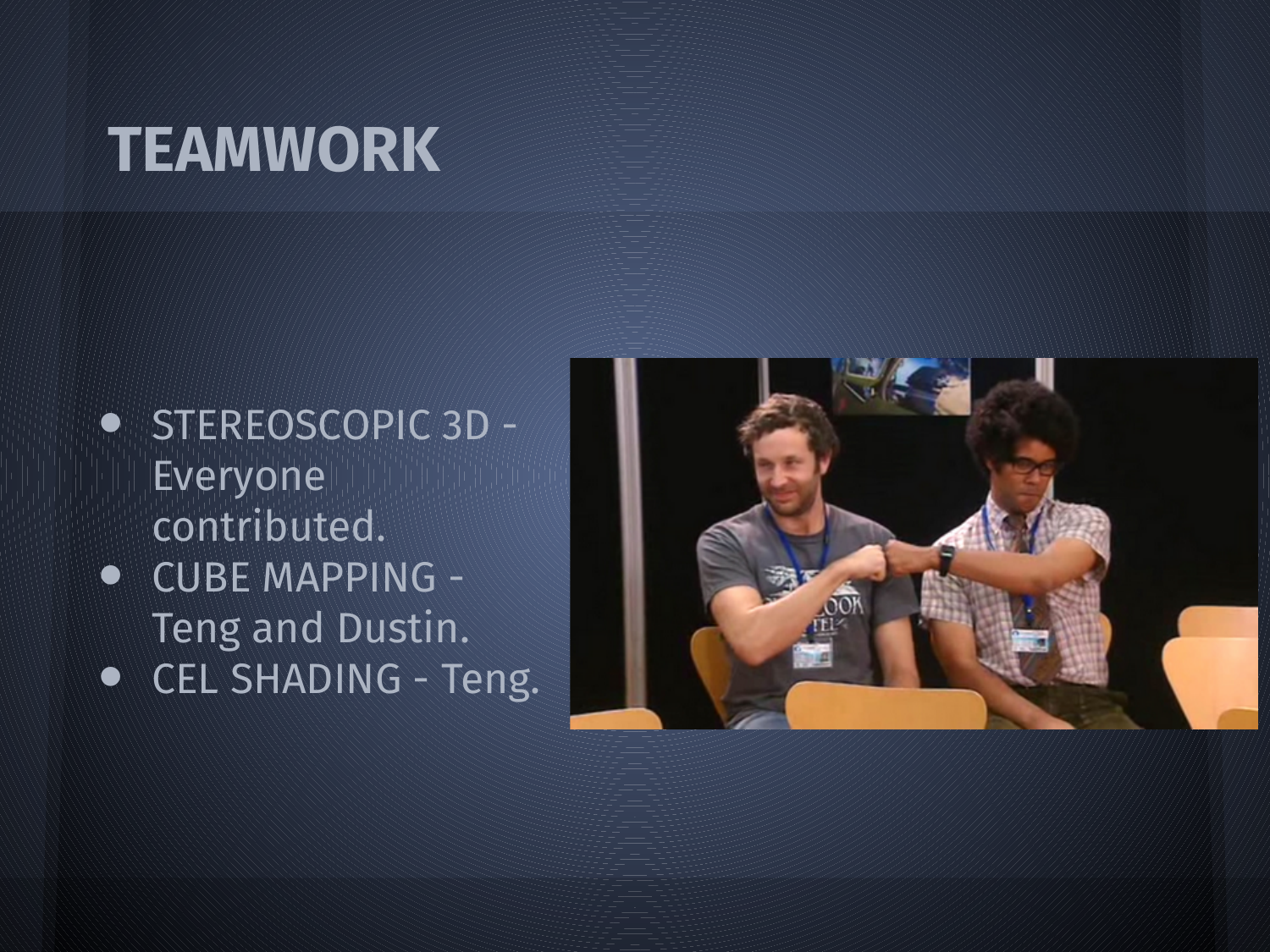

# TEAMWORK

STEREOSCOPIC 3D - Everyone contributed.
CUBE MAPPING - Teng and Dustin.
CEL SHADING - Teng.